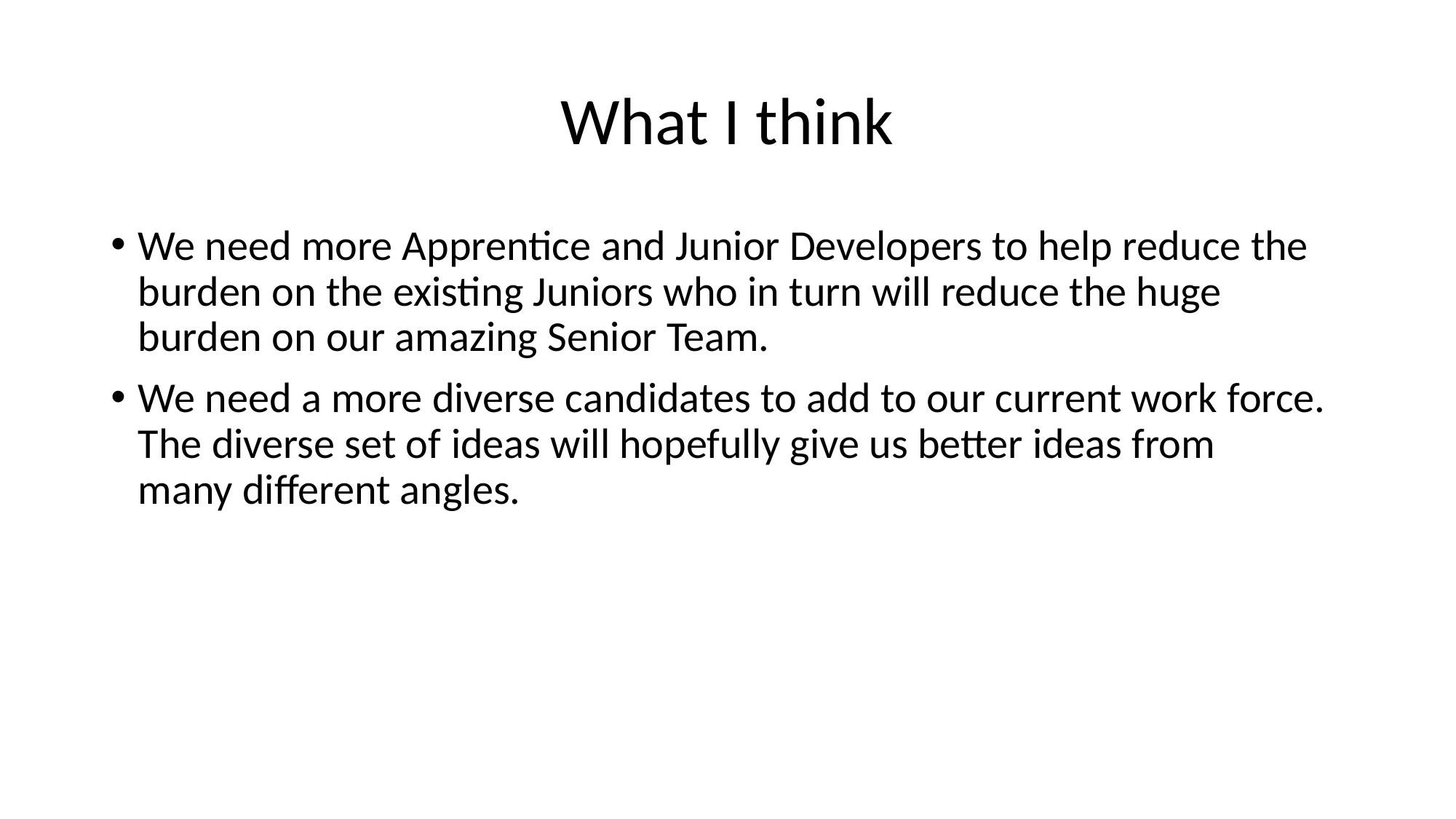

# What I think
We need more Apprentice and Junior Developers to help reduce the burden on the existing Juniors who in turn will reduce the huge burden on our amazing Senior Team.
We need a more diverse candidates to add to our current work force. The diverse set of ideas will hopefully give us better ideas from many different angles.